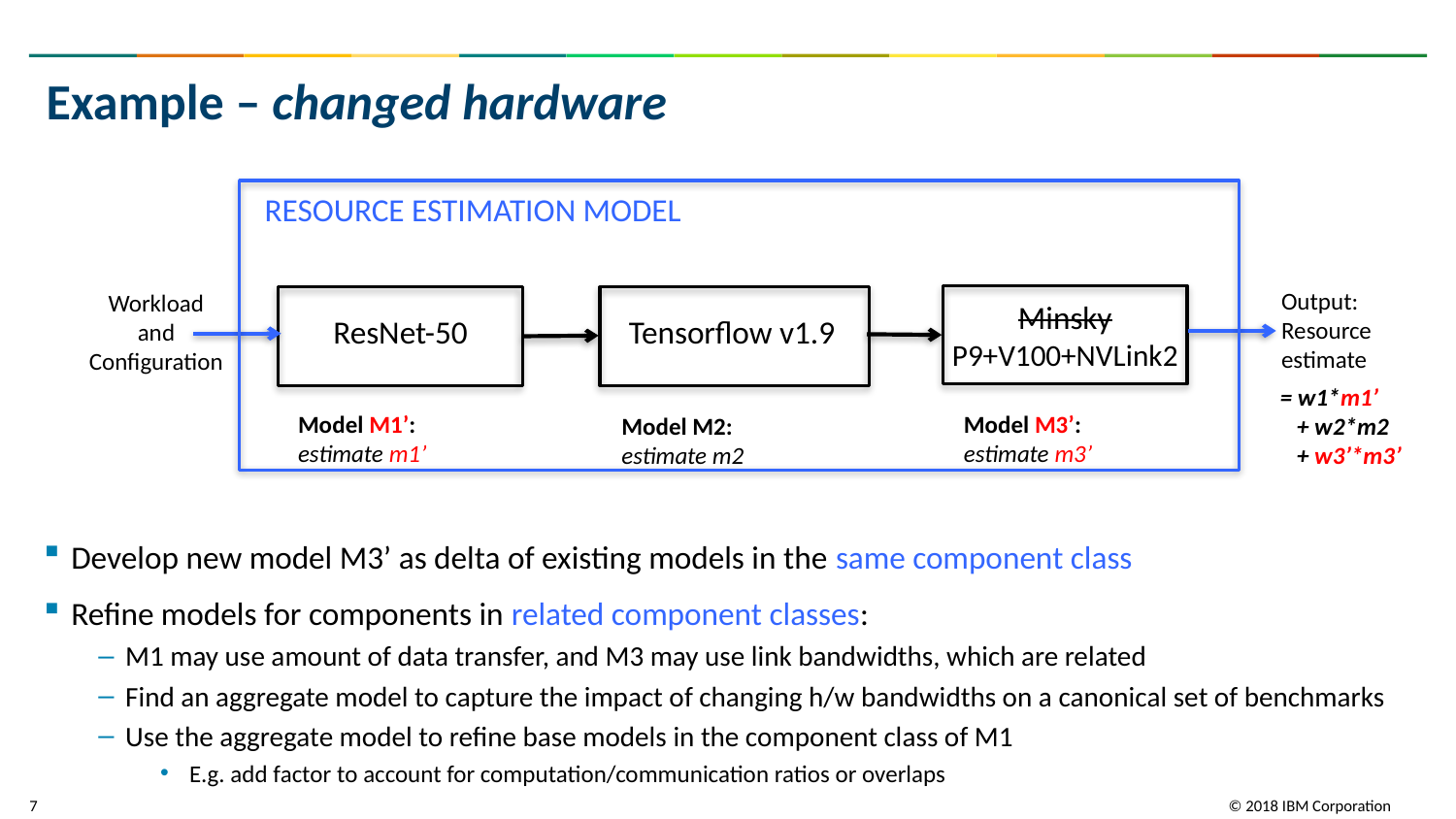

# Example – changed hardware

RESOURCE ESTIMATION MODEL
Output:
Resource
estimate
Workload
and
Configuration

Minsky
P9+V100+NVLink2
ResNet-50
Tensorflow v1.9
= w1*m1’
   + w2*m2
   + w3’*m3’
Model M3’:
estimate m3’
Model M1’:
estimate m1’
Model M2:
estimate m2
Develop new model M3’ as delta of existing models in the same component class
Refine models for components in related component classes:
M1 may use amount of data transfer, and M3 may use link bandwidths, which are related
Find an aggregate model to capture the impact of changing h/w bandwidths on a canonical set of benchmarks
Use the aggregate model to refine base models in the component class of M1
E.g. add factor to account for computation/communication ratios or overlaps